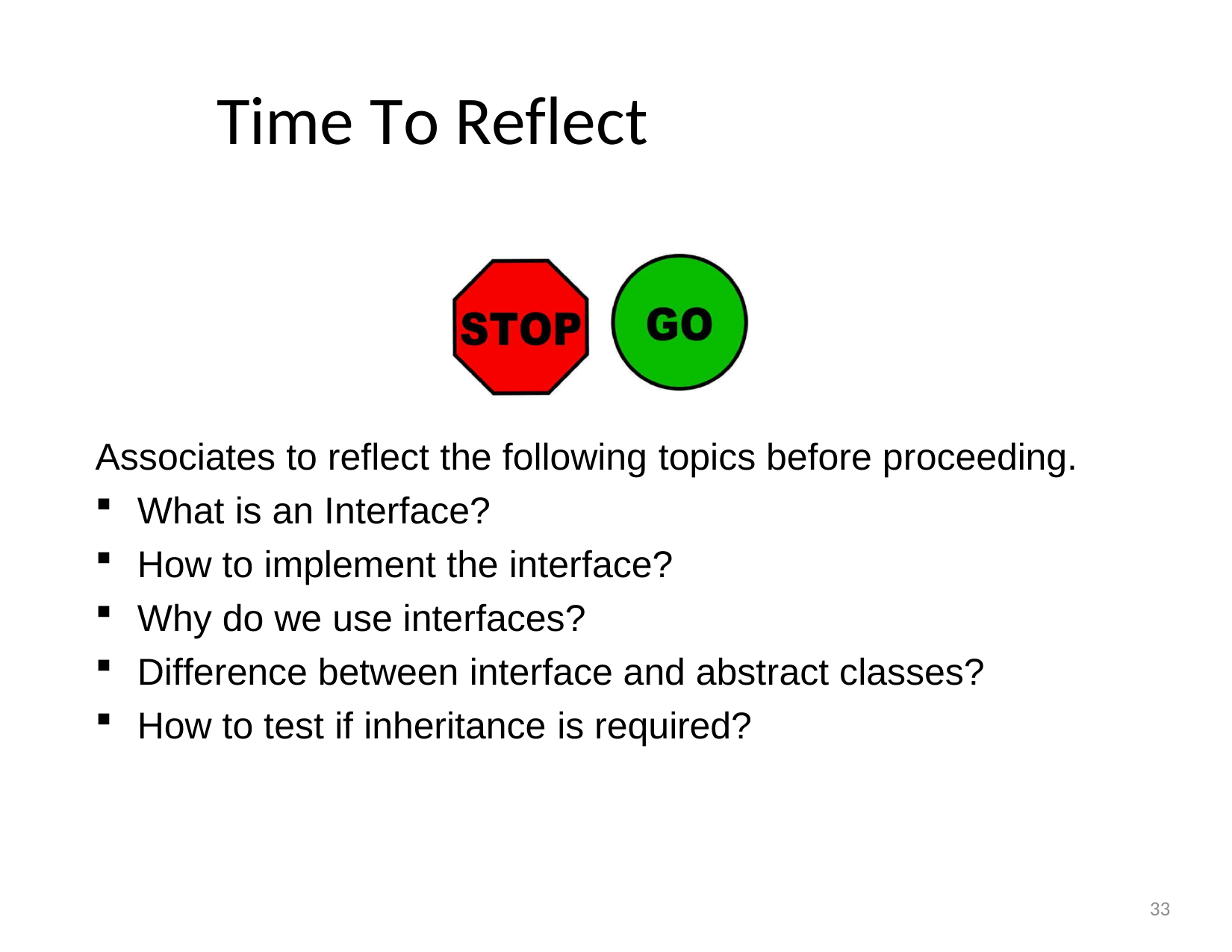

# Time To Reflect

Associates to reflect the following topics before proceeding.
What is an Interface?
How to implement the interface?
Why do we use interfaces?
Difference between interface and abstract classes?
How to test if inheritance is required?

33